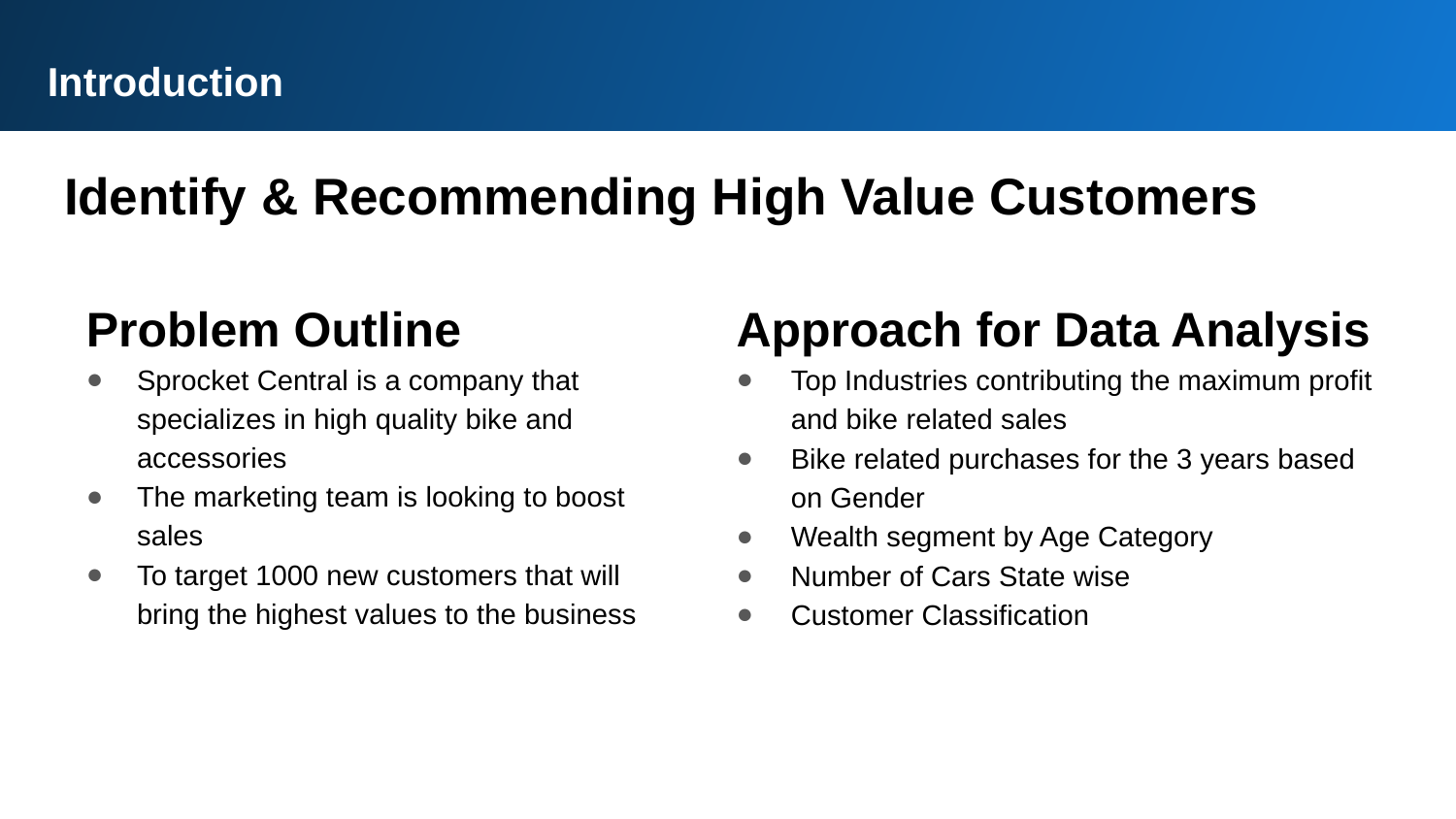

Introduction
# Identify & Recommending High Value Customers

Problem Outline
Sprocket Central is a company that specializes in high quality bike and accessories
The marketing team is looking to boost sales
To target 1000 new customers that will bring the highest values to the business

Approach for Data Analysis
Top Industries contributing the maximum profit and bike related sales
Bike related purchases for the 3 years based on Gender
Wealth segment by Age Category
Number of Cars State wise
Customer Classification